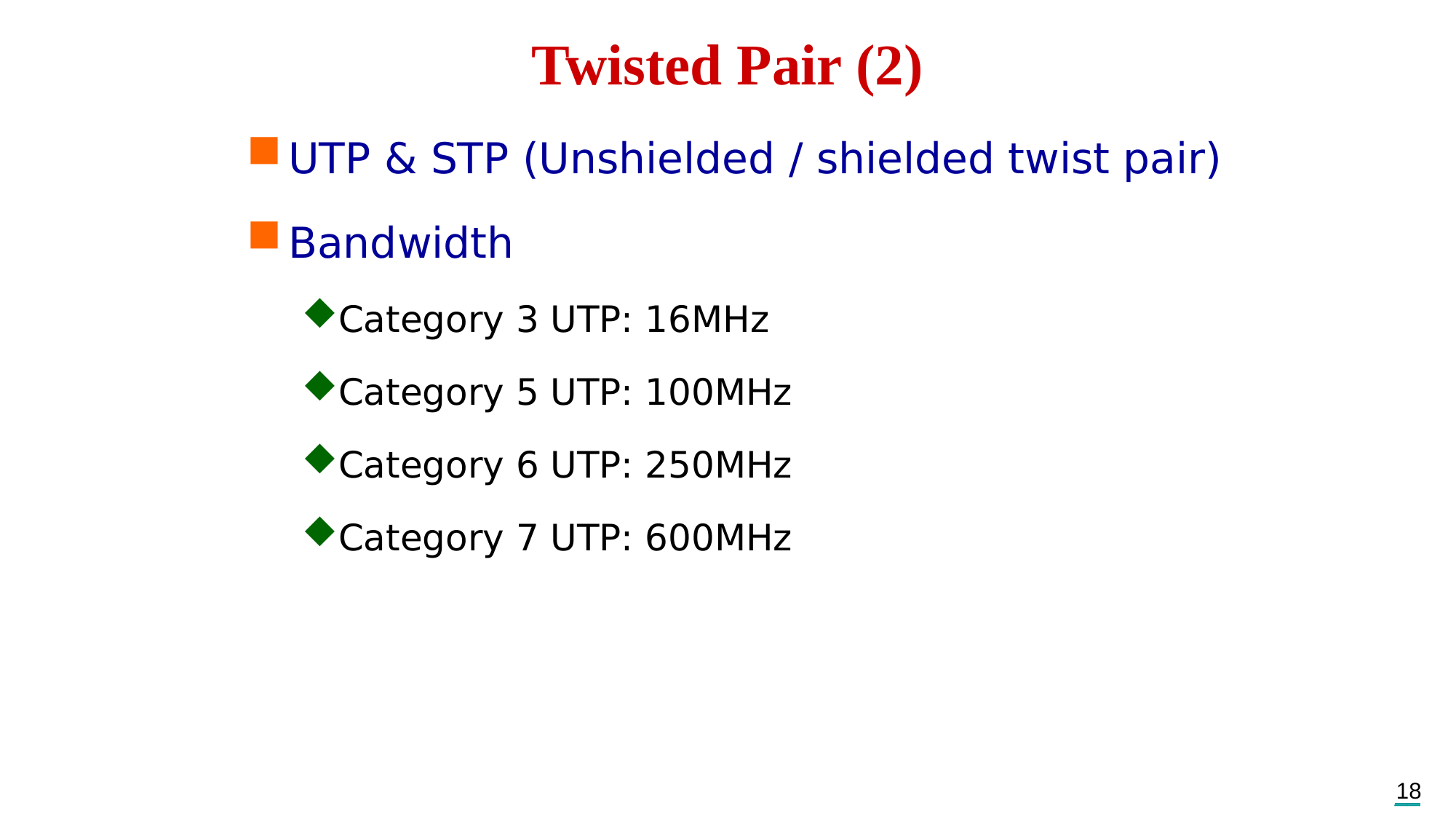

# Twisted Pair (2)
UTP & STP (Unshielded / shielded twist pair)
Bandwidth
Category 3 UTP: 16MHz
Category 5 UTP: 100MHz
Category 6 UTP: 250MHz
Category 7 UTP: 600MHz